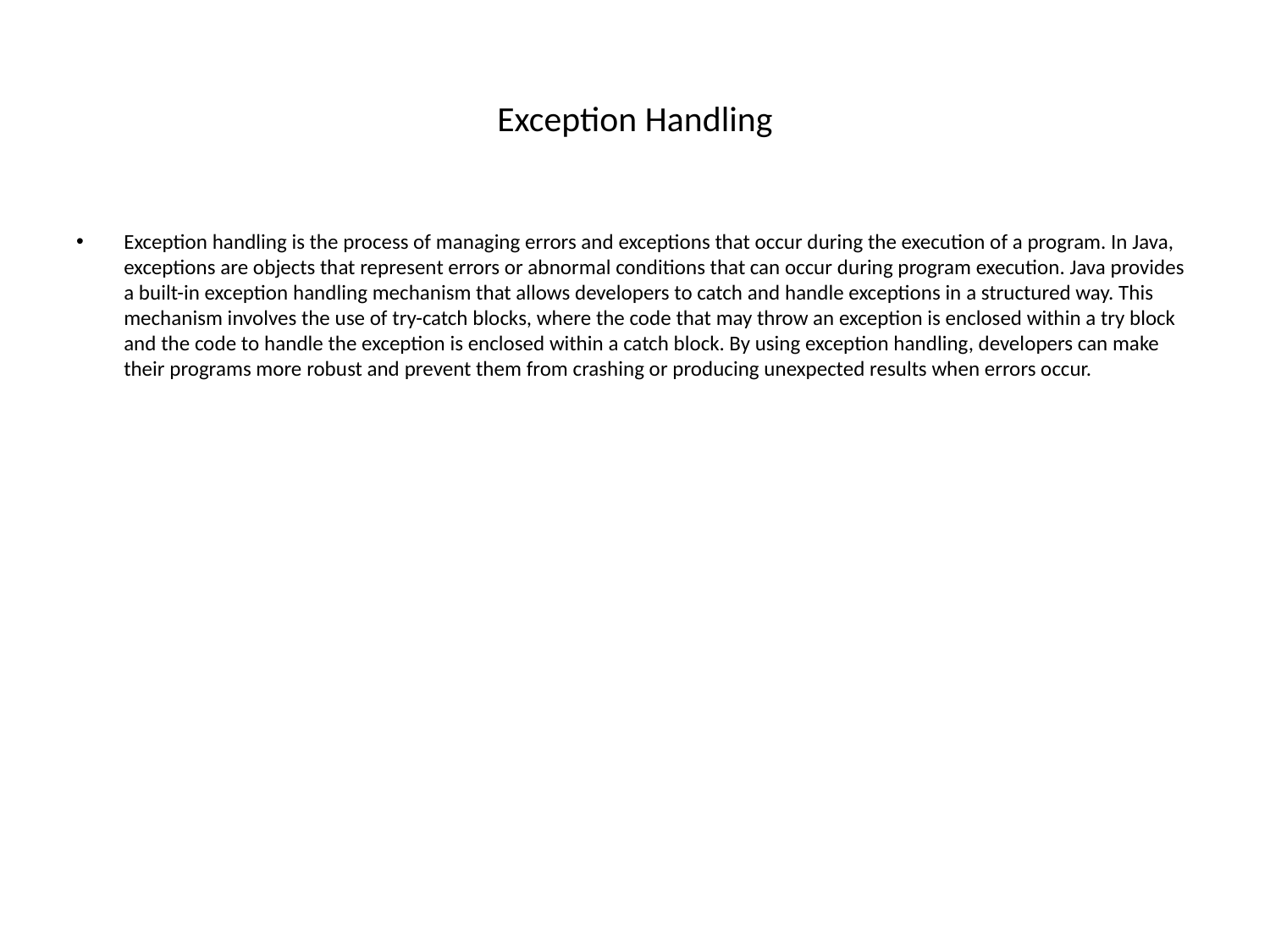

# Exception Handling
Exception handling is the process of managing errors and exceptions that occur during the execution of a program. In Java, exceptions are objects that represent errors or abnormal conditions that can occur during program execution. Java provides a built-in exception handling mechanism that allows developers to catch and handle exceptions in a structured way. This mechanism involves the use of try-catch blocks, where the code that may throw an exception is enclosed within a try block and the code to handle the exception is enclosed within a catch block. By using exception handling, developers can make their programs more robust and prevent them from crashing or producing unexpected results when errors occur.